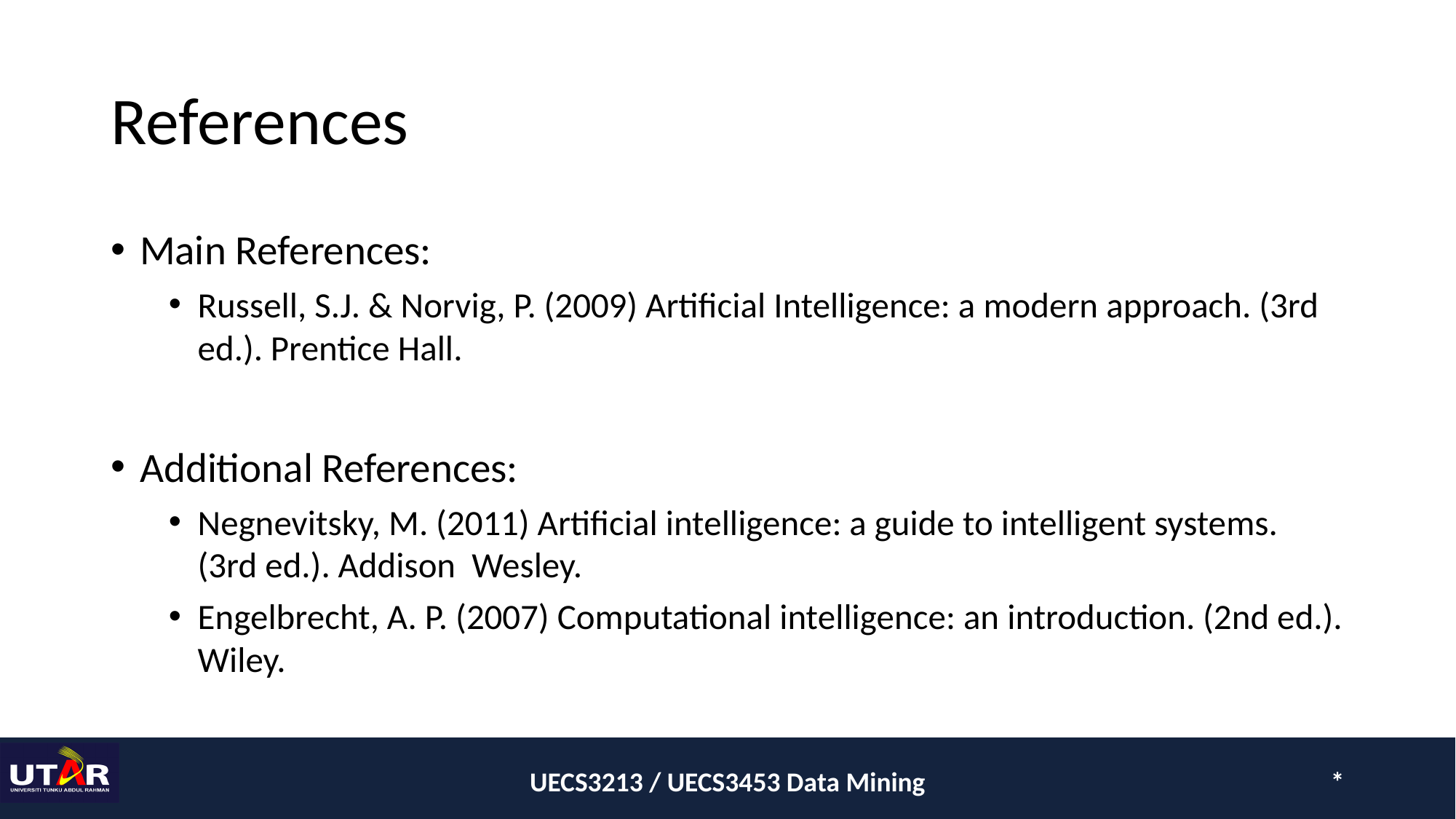

# References
Main References:
Russell, S.J. & Norvig, P. (2009) Artificial Intelligence: a modern approach. (3rd ed.). Prentice Hall.

Additional References:
Negnevitsky, M. (2011) Artificial intelligence: a guide to intelligent systems. (3rd ed.). Addison  Wesley.
Engelbrecht, A. P. (2007) Computational intelligence: an introduction. (2nd ed.). Wiley.
UECS3213 / UECS3453 Data Mining
*